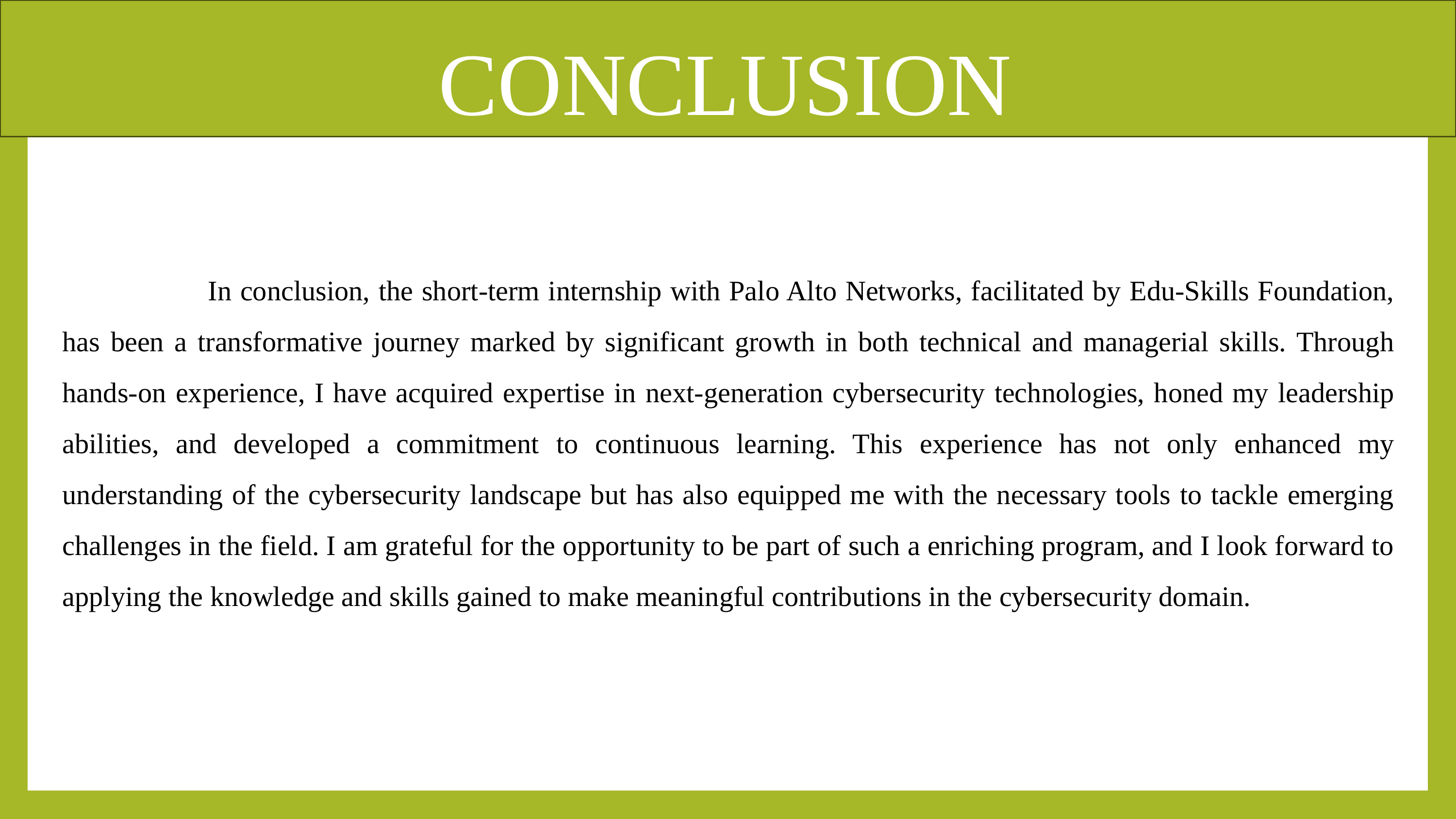

CONCLUSION
		In conclusion, the short-term internship with Palo Alto Networks, facilitated by Edu-Skills Foundation, has been a transformative journey marked by significant growth in both technical and managerial skills. Through hands-on experience, I have acquired expertise in next-generation cybersecurity technologies, honed my leadership abilities, and developed a commitment to continuous learning. This experience has not only enhanced my understanding of the cybersecurity landscape but has also equipped me with the necessary tools to tackle emerging challenges in the field. I am grateful for the opportunity to be part of such a enriching program, and I look forward to applying the knowledge and skills gained to make meaningful contributions in the cybersecurity domain.